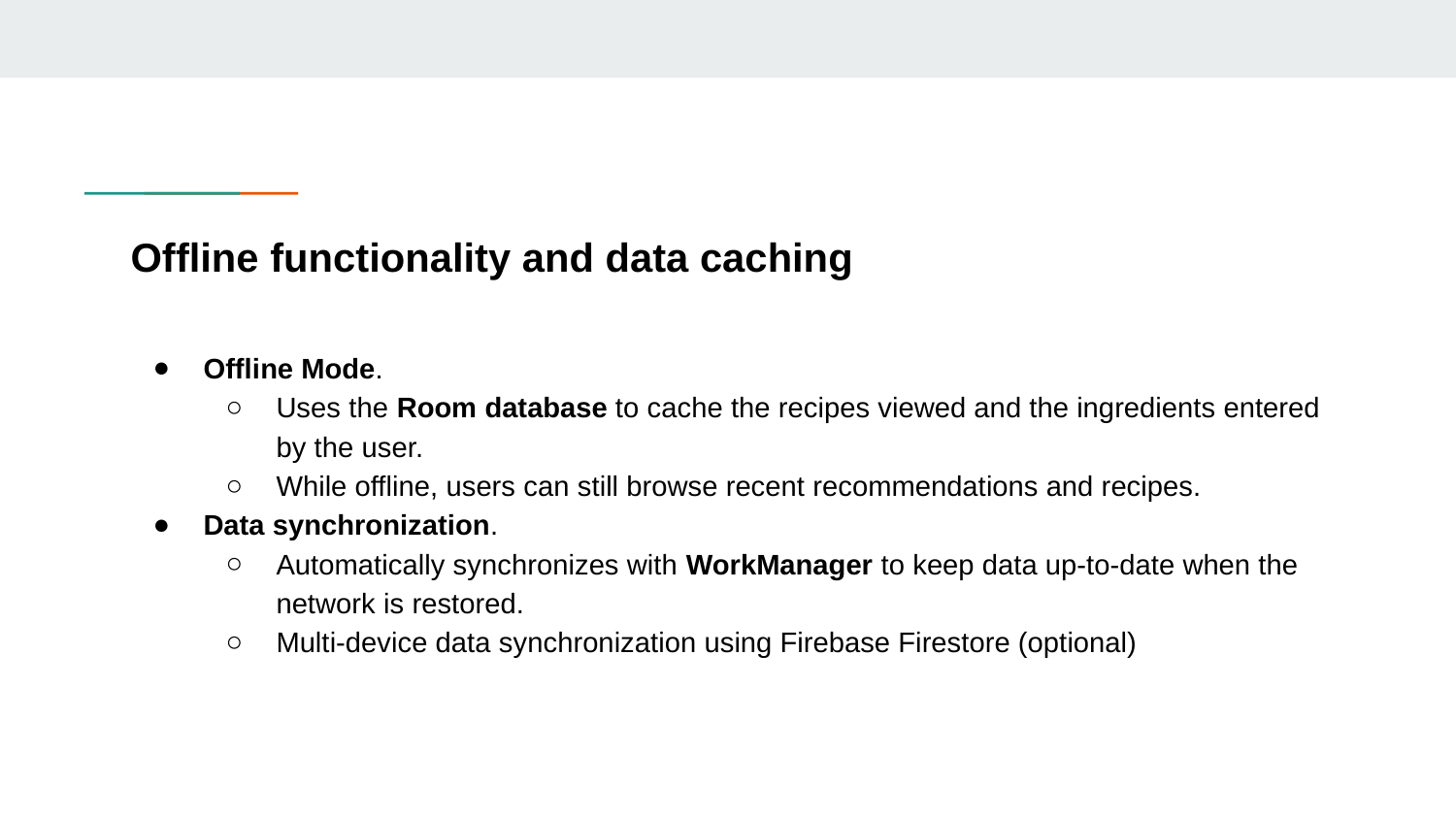

# Offline functionality and data caching
Offline Mode.
Uses the Room database to cache the recipes viewed and the ingredients entered by the user.
While offline, users can still browse recent recommendations and recipes.
Data synchronization.
Automatically synchronizes with WorkManager to keep data up-to-date when the network is restored.
Multi-device data synchronization using Firebase Firestore (optional)